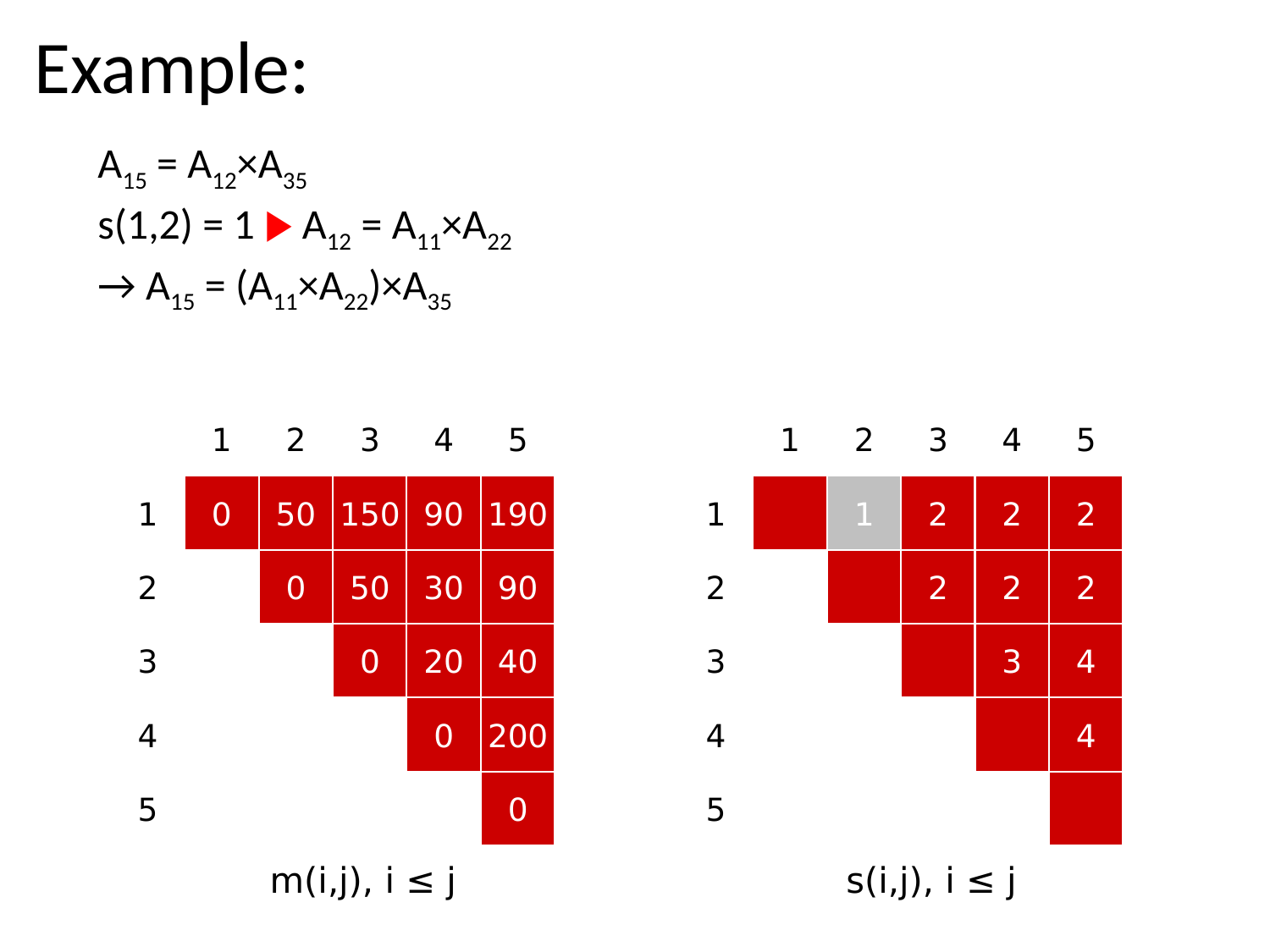

# Example:
A15 = A12×A35
s(1,2) = 1 ▶ A12 = A11×A22
→ A15 = (A11×A22)×A35
1
2
3
4
5
1
2
3
4
5
1
0
50
150
90
190
1

1
2
2
2
2
0
50
30
90
2

2
2
2
3
0
20
40
3

3
4
4
0
200
4

4
5
0
5

m(i,j), i ≤ j
s(i,j), i ≤ j